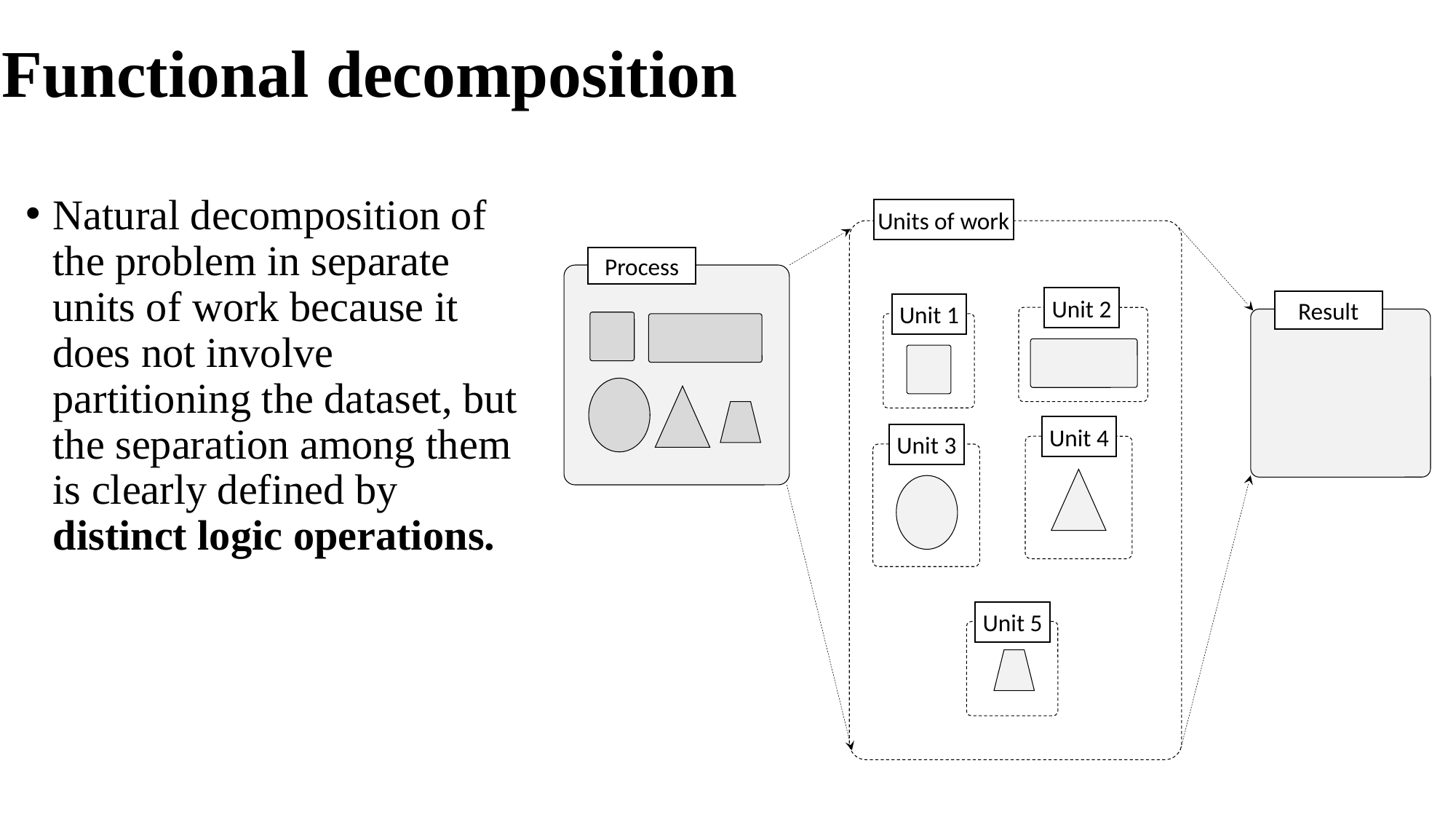

# Functional decomposition

Units of work

Process

Unit 2

Result

Unit 1

Unit 4

Unit 3

Unit 5

Natural decomposition of the problem in separate units of work because it does not involve partitioning the dataset, but the separation among them is clearly defined by distinct logic operations.